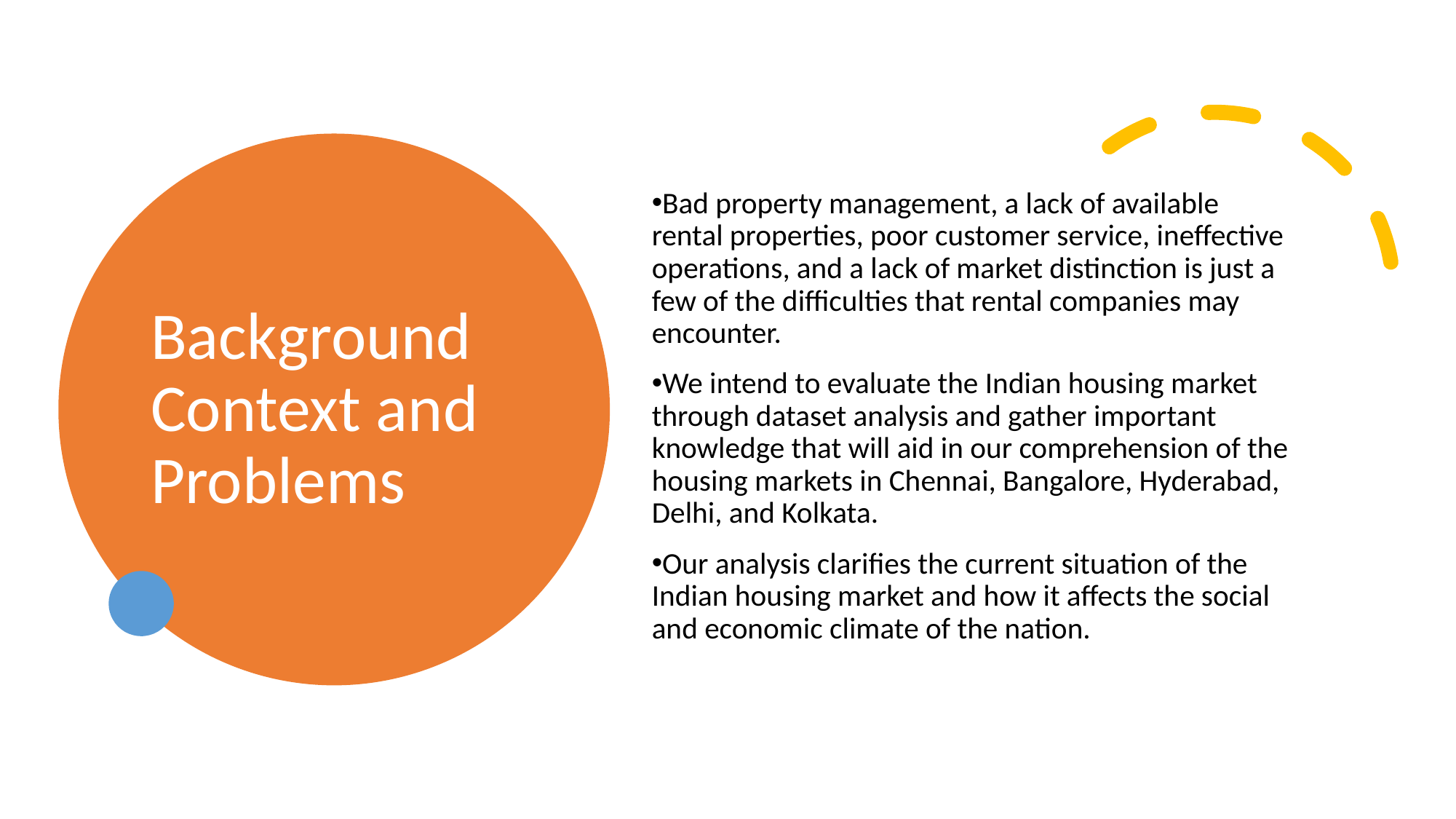

# Background Context and Problems
Bad property management, a lack of available rental properties, poor customer service, ineffective operations, and a lack of market distinction is just a few of the difficulties that rental companies may encounter.
We intend to evaluate the Indian housing market through dataset analysis and gather important knowledge that will aid in our comprehension of the housing markets in Chennai, Bangalore, Hyderabad, Delhi, and Kolkata.
Our analysis clarifies the current situation of the Indian housing market and how it affects the social and economic climate of the nation.